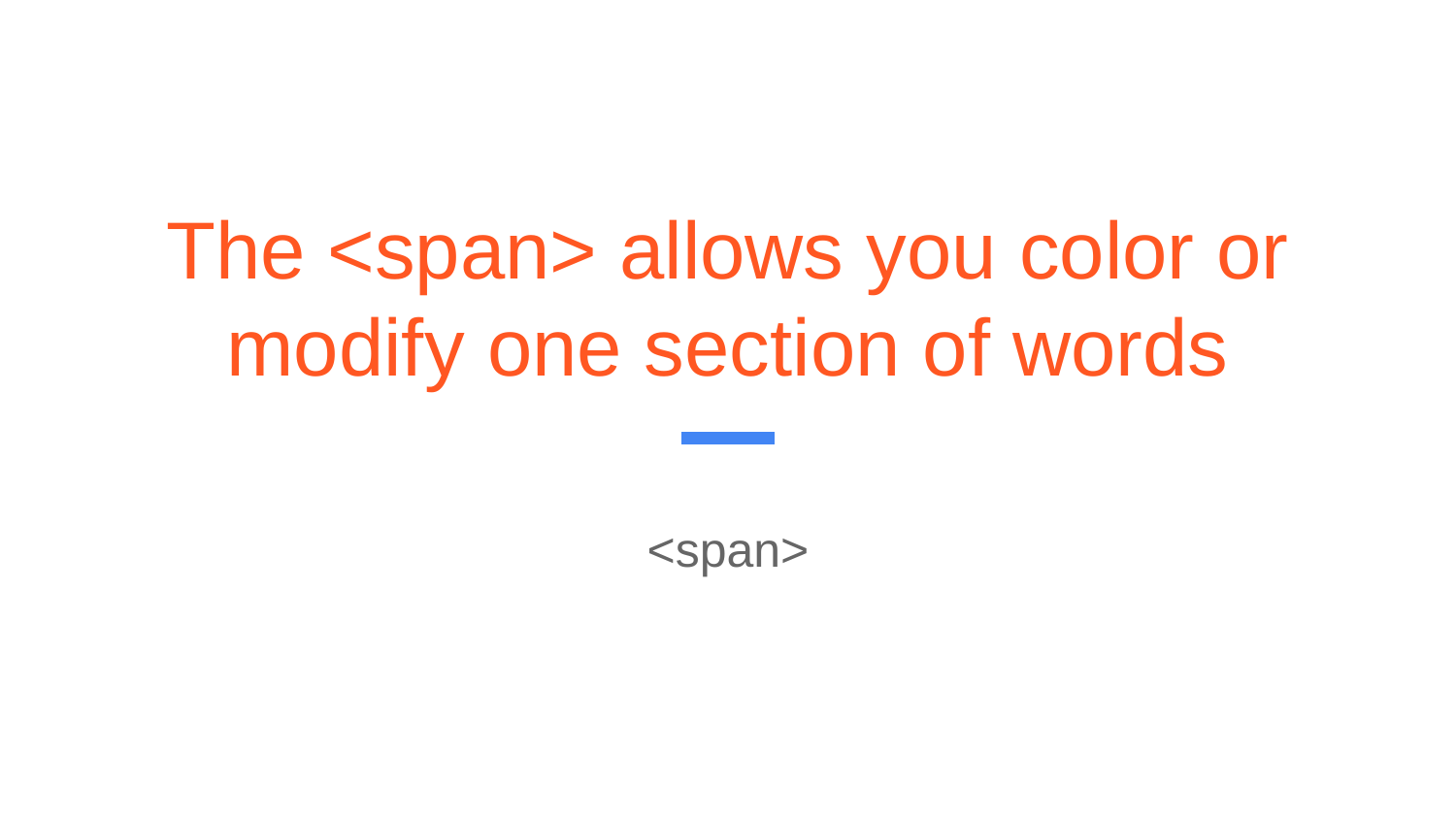

# The <span> allows you color or modify one section of words
<span>